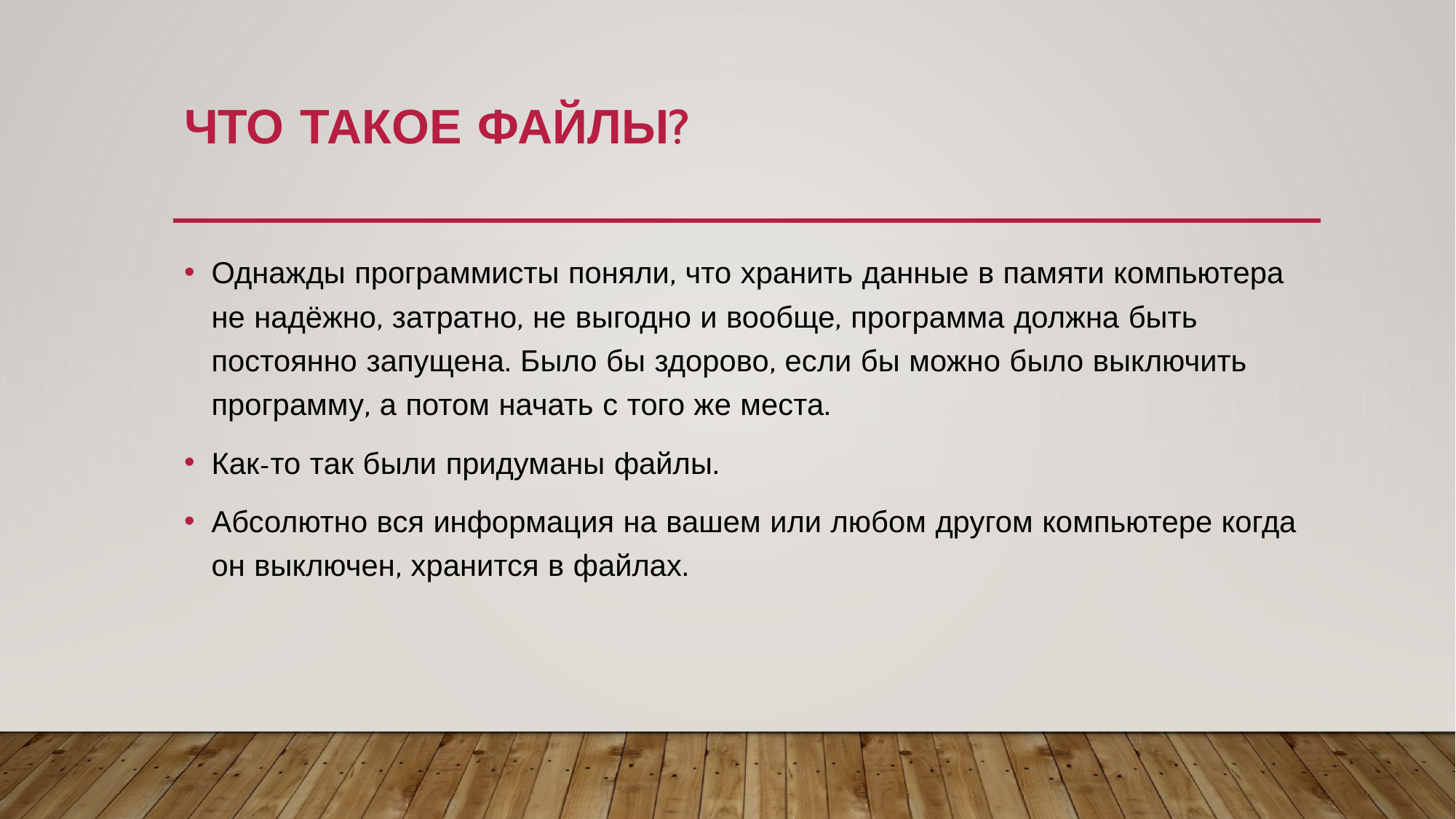

# Что такое файлы?
Однажды программисты поняли, что хранить данные в памяти компьютера не надёжно, затратно, не выгодно и вообще, программа должна быть постоянно запущена. Было бы здорово, если бы можно было выключить программу, а потом начать с того же места.
Как-то так были придуманы файлы.
Абсолютно вся информация на вашем или любом другом компьютере когда он выключен, хранится в файлах.